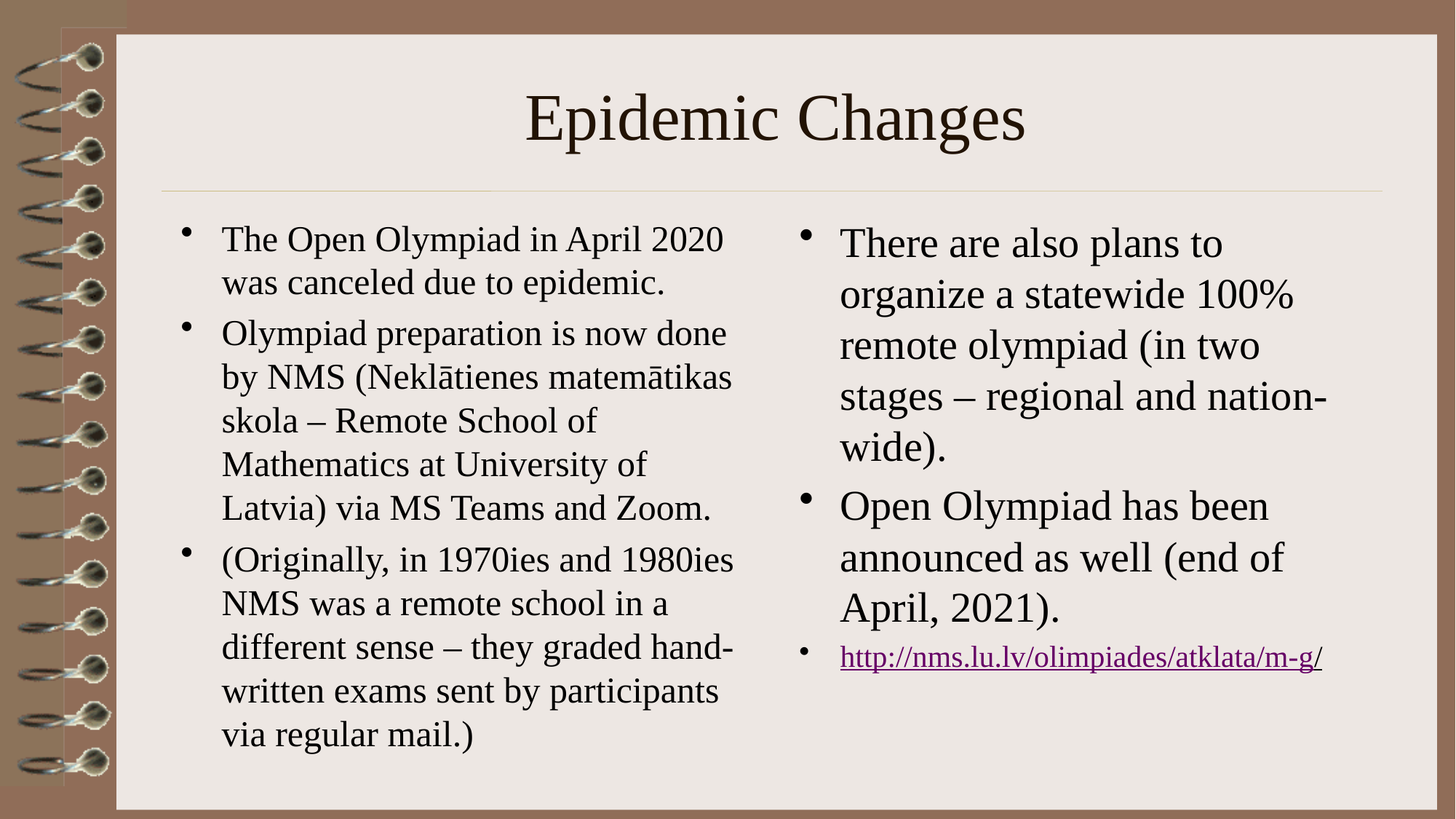

# Epidemic Changes
The Open Olympiad in April 2020 was canceled due to epidemic.
Olympiad preparation is now done by NMS (Neklātienes matemātikas skola – Remote School of Mathematics at University of Latvia) via MS Teams and Zoom.
(Originally, in 1970ies and 1980ies NMS was a remote school in a different sense – they graded hand-written exams sent by participants via regular mail.)
There are also plans to organize a statewide 100% remote olympiad (in two stages – regional and nation-wide).
Open Olympiad has been announced as well (end of April, 2021).
http://nms.lu.lv/olimpiades/atklata/m-g/